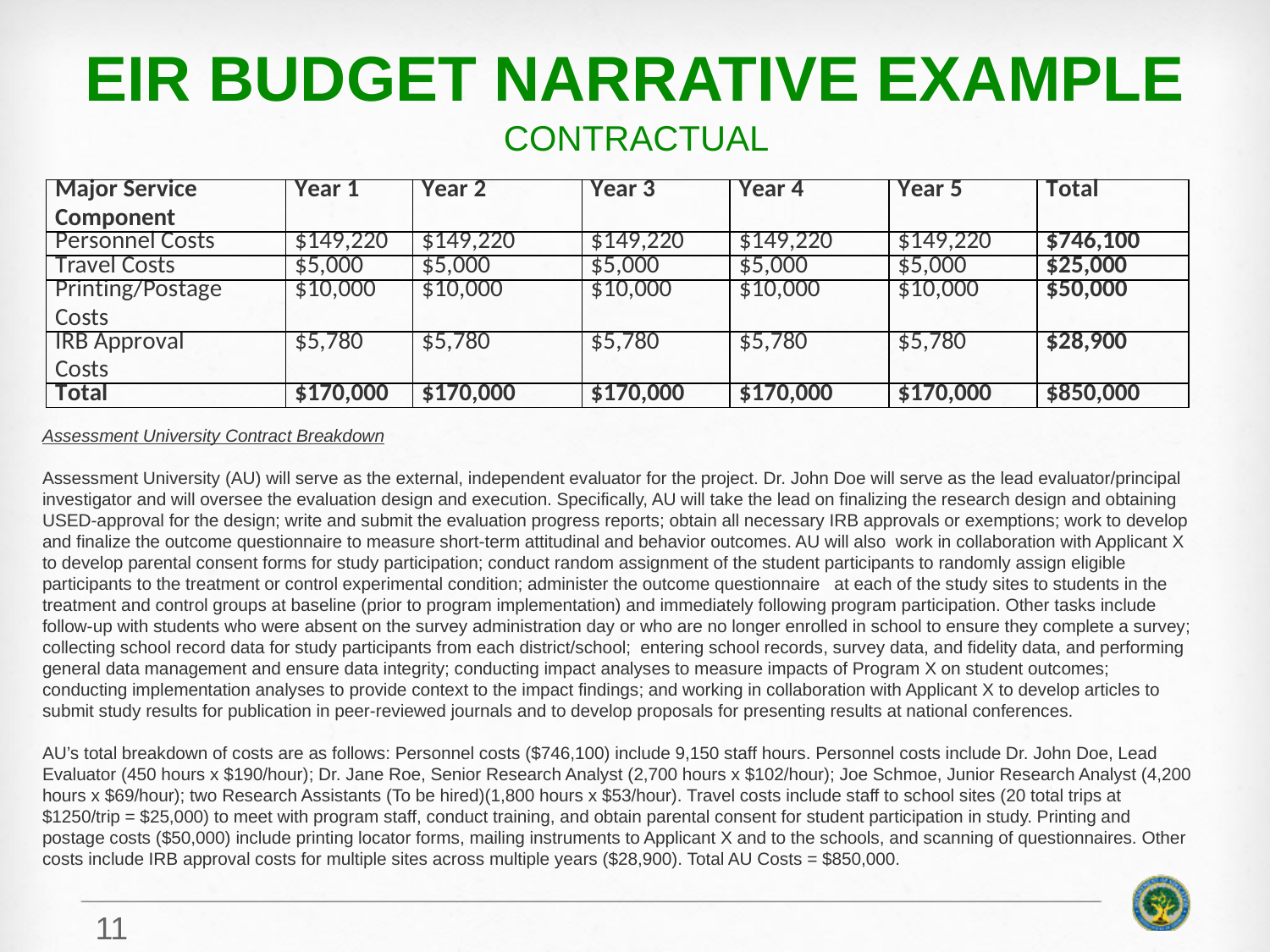

# EIR Budget Narrative Example
Contractual
| Major Service Component | Year 1 | Year 2 | Year 3 | Year 4 | Year 5 | Total |
| --- | --- | --- | --- | --- | --- | --- |
| Personnel Costs | $149,220 | $149,220 | $149,220 | $149,220 | $149,220 | $746,100 |
| Travel Costs | $5,000 | $5,000 | $5,000 | $5,000 | $5,000 | $25,000 |
| Printing/Postage Costs | $10,000 | $10,000 | $10,000 | $10,000 | $10,000 | $50,000 |
| IRB Approval Costs | $5,780 | $5,780 | $5,780 | $5,780 | $5,780 | $28,900 |
| Total | $170,000 | $170,000 | $170,000 | $170,000 | $170,000 | $850,000 |
Assessment University Contract Breakdown

Assessment University (AU) will serve as the external, independent evaluator for the project. Dr. John Doe will serve as the lead evaluator/principal investigator and will oversee the evaluation design and execution. Specifically, AU will take the lead on finalizing the research design and obtaining USED-approval for the design; write and submit the evaluation progress reports; obtain all necessary IRB approvals or exemptions; work to develop and finalize the outcome questionnaire to measure short-term attitudinal and behavior outcomes. AU will also  work in collaboration with Applicant X to develop parental consent forms for study participation; conduct random assignment of the student participants to randomly assign eligible participants to the treatment or control experimental condition; administer the outcome questionnaire   at each of the study sites to students in the treatment and control groups at baseline (prior to program implementation) and immediately following program participation. Other tasks include follow-up with students who were absent on the survey administration day or who are no longer enrolled in school to ensure they complete a survey; collecting school record data for study participants from each district/school;  entering school records, survey data, and fidelity data, and performing general data management and ensure data integrity; conducting impact analyses to measure impacts of Program X on student outcomes; conducting implementation analyses to provide context to the impact findings; and working in collaboration with Applicant X to develop articles to submit study results for publication in peer-reviewed journals and to develop proposals for presenting results at national conferences.

AU’s total breakdown of costs are as follows: Personnel costs ($746,100) include 9,150 staff hours. Personnel costs include Dr. John Doe, Lead Evaluator (450 hours x $190/hour); Dr. Jane Roe, Senior Research Analyst (2,700 hours x $102/hour); Joe Schmoe, Junior Research Analyst (4,200 hours x $69/hour); two Research Assistants (To be hired)(1,800 hours x $53/hour). Travel costs include staff to school sites (20 total trips at
$1250/trip = $25,000) to meet with program staff, conduct training, and obtain parental consent for student participation in study. Printing and postage costs ($50,000) include printing locator forms, mailing instruments to Applicant X and to the schools, and scanning of questionnaires. Other costs include IRB approval costs for multiple sites across multiple years ($28,900). Total AU Costs = $850,000.
11